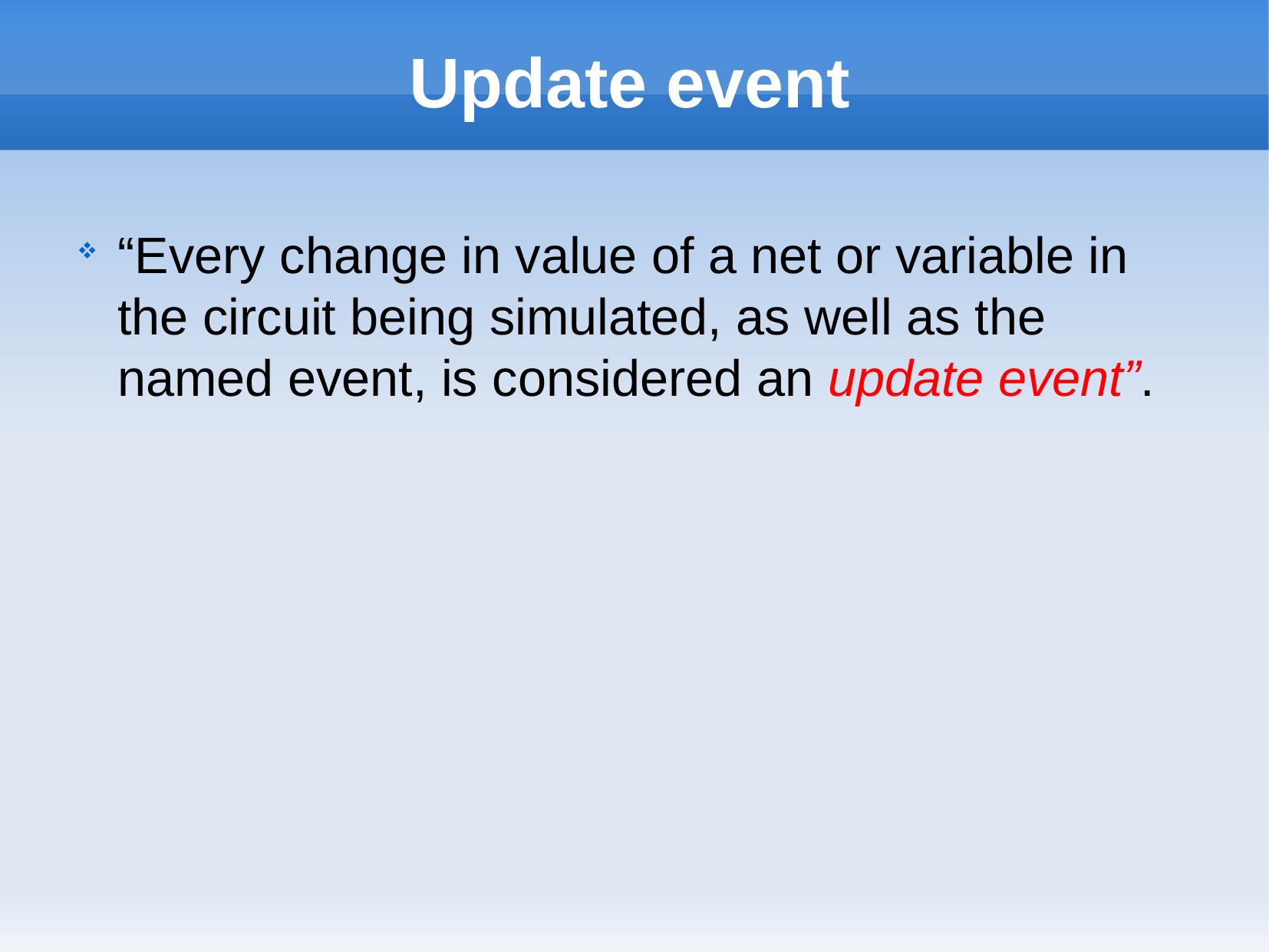

# Update event
“Every change in value of a net or variable in the circuit being simulated, as well as the named event, is considered an update event”.